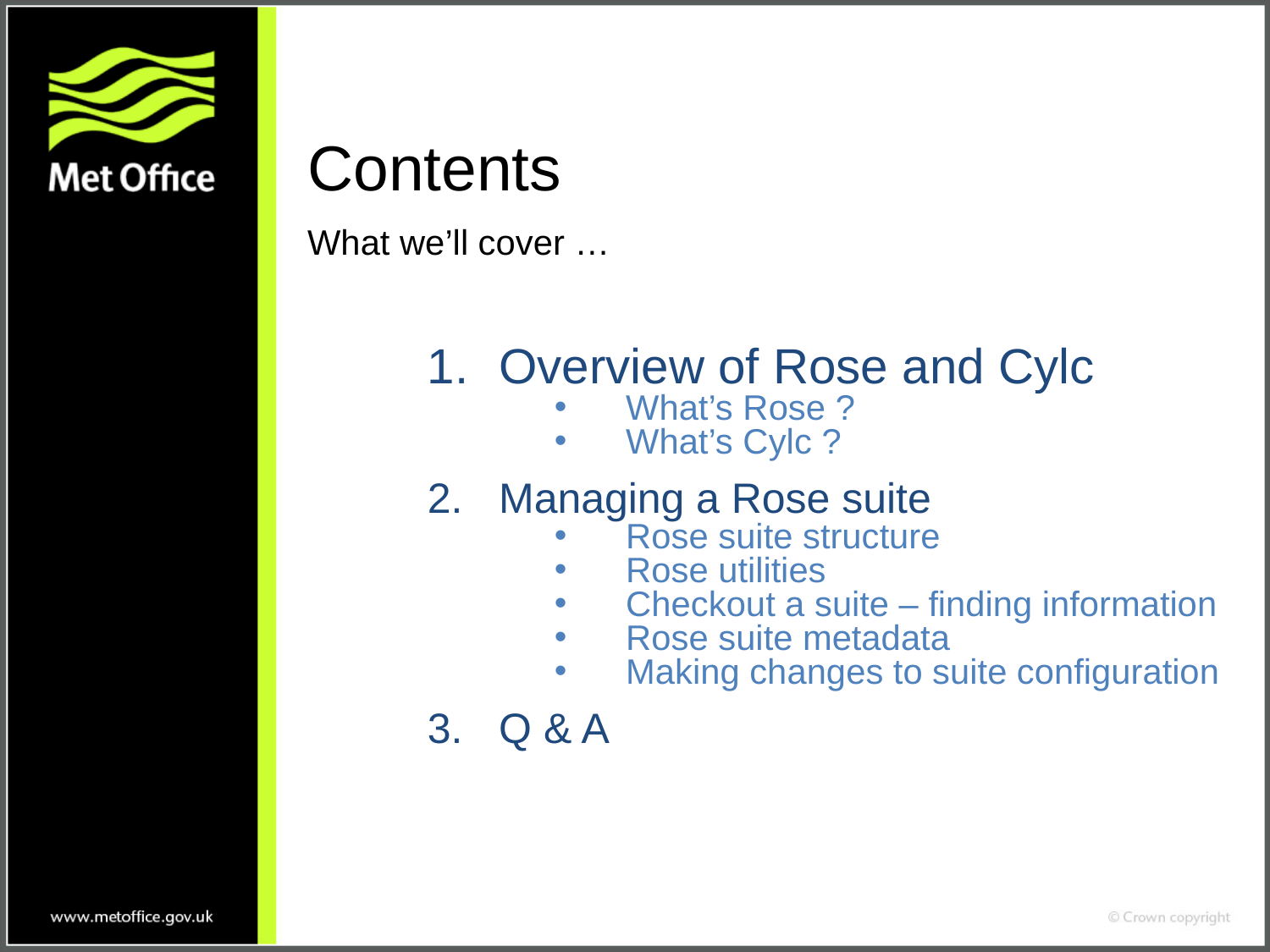

# Contents
What we’ll cover …
Overview of Rose and Cylc
What’s Rose ?
What’s Cylc ?
Managing a Rose suite
Rose suite structure
Rose utilities
Checkout a suite – finding information
Rose suite metadata
Making changes to suite configuration
Q & A